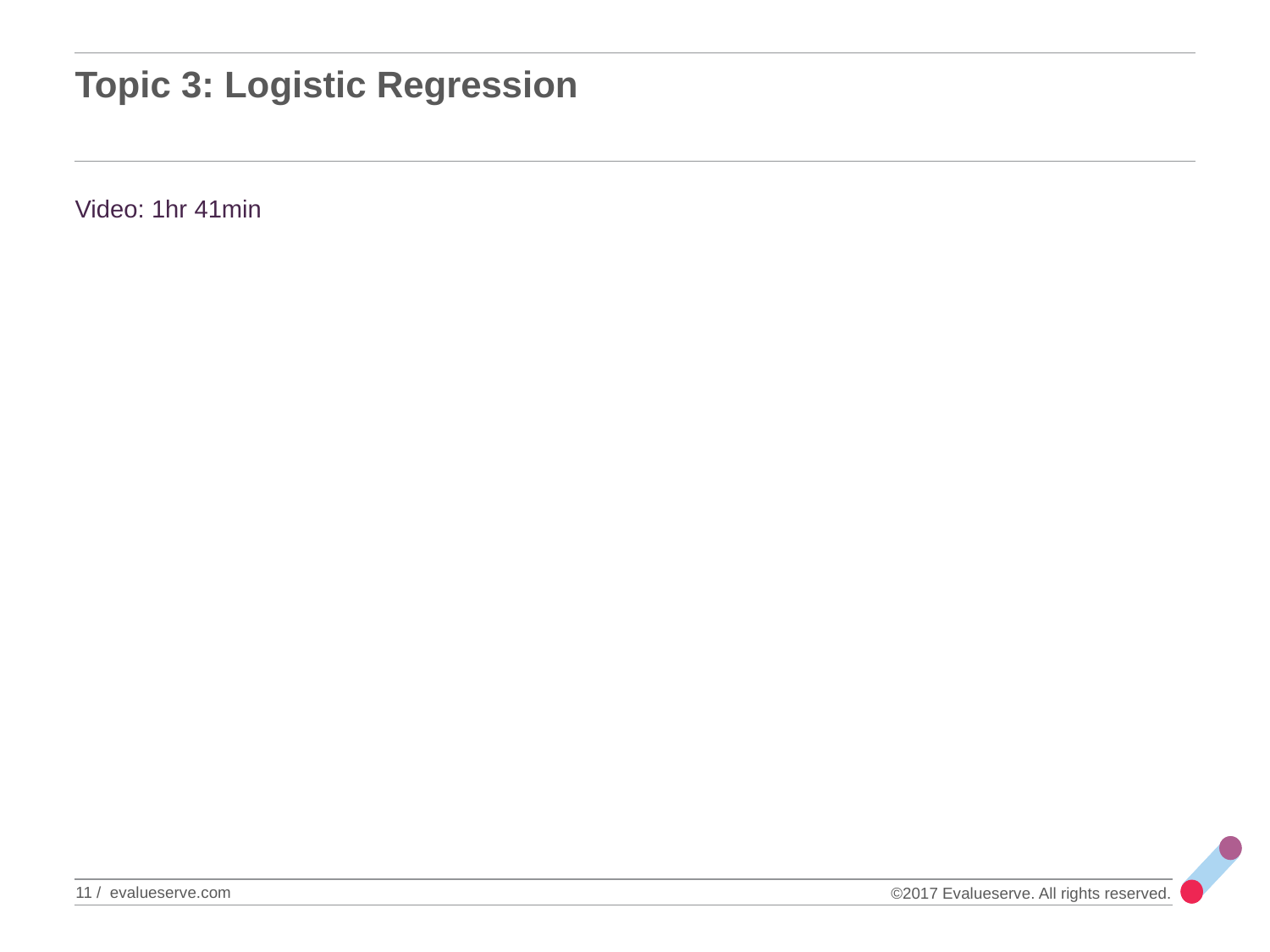

# Topic 3: Logistic Regression
Video: 1hr 41min

11 /  evalueserve.com
©2017 Evalueserve. All rights reserved.